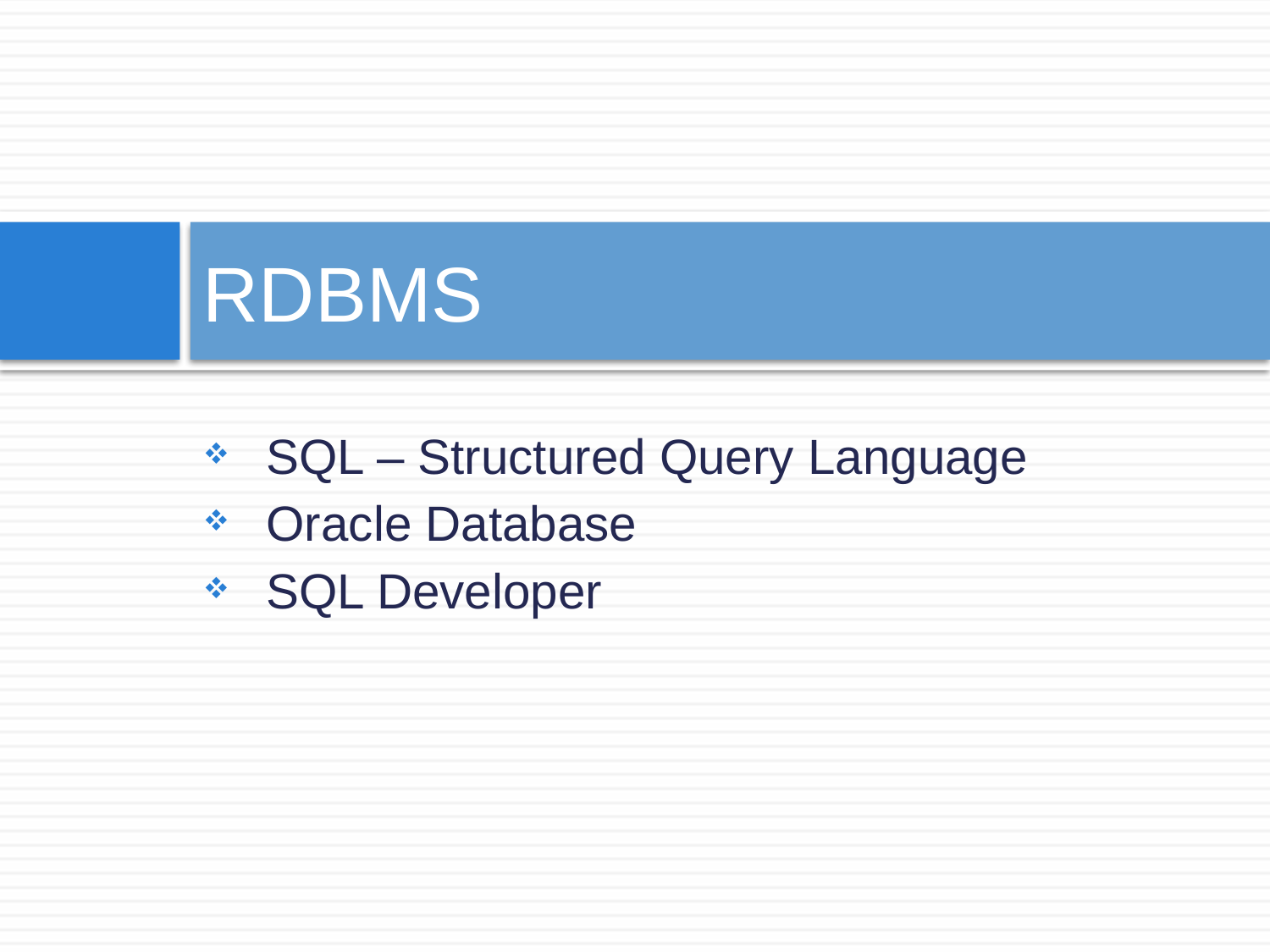

# RDBMS
SQL – Structured Query Language
Oracle Database
SQL Developer